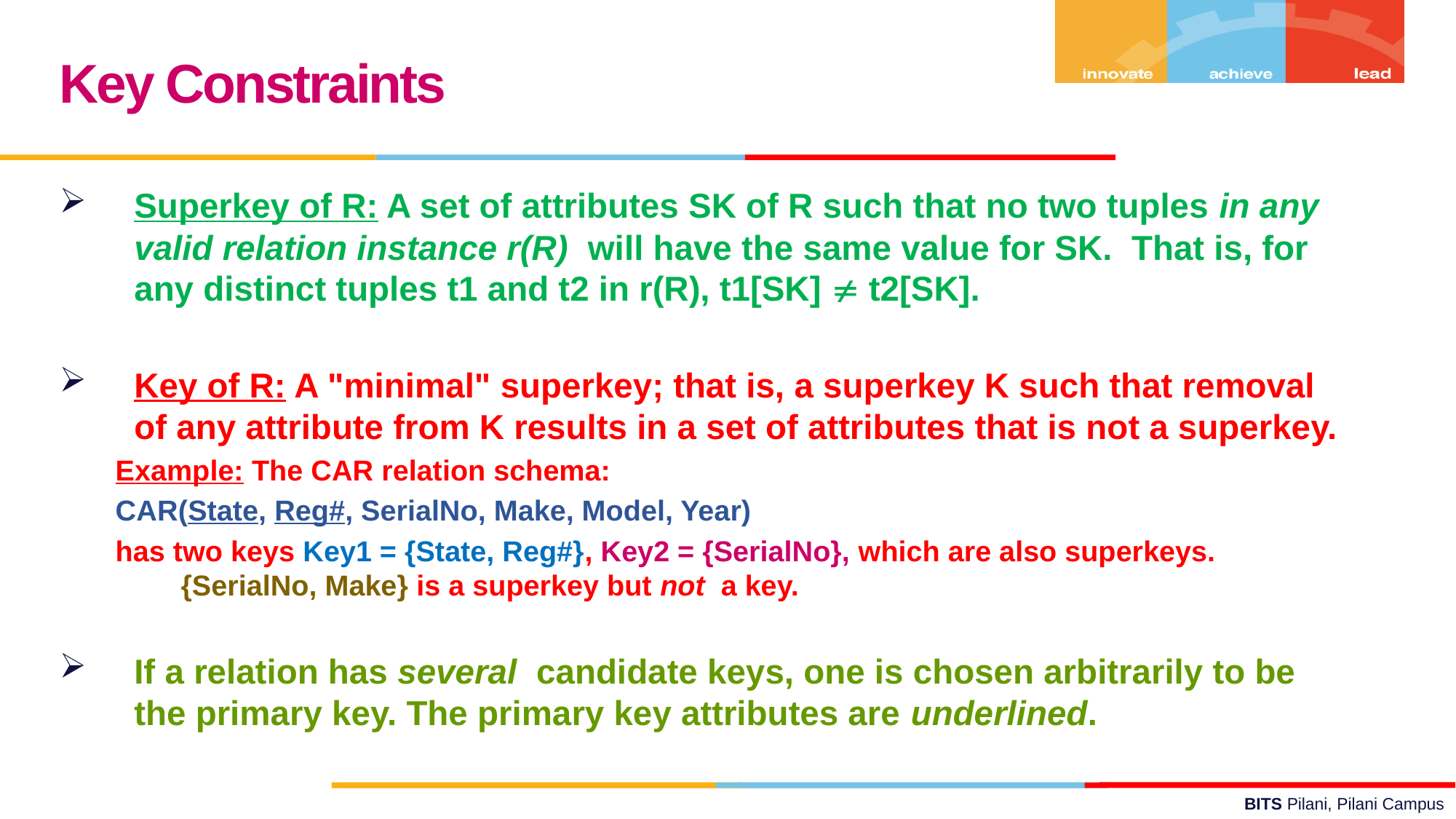

Key Constraints
Superkey of R: A set of attributes SK of R such that no two tuples in any valid relation instance r(R)  will have the same value for SK.  That is, for any distinct tuples t1 and t2 in r(R), t1[SK] ≠ t2[SK].

Key of R: A "minimal" superkey; that is, a superkey K such that removal of any attribute from K results in a set of attributes that is not a superkey.
Example: The CAR relation schema:
CAR(State, Reg#, SerialNo, Make, Model, Year)
has two keys Key1 = {State, Reg#}, Key2 = {SerialNo}, which are also superkeys. {SerialNo, Make} is a superkey but not  a key.

If a relation has several  candidate keys, one is chosen arbitrarily to be the primary key. The primary key attributes are underlined.